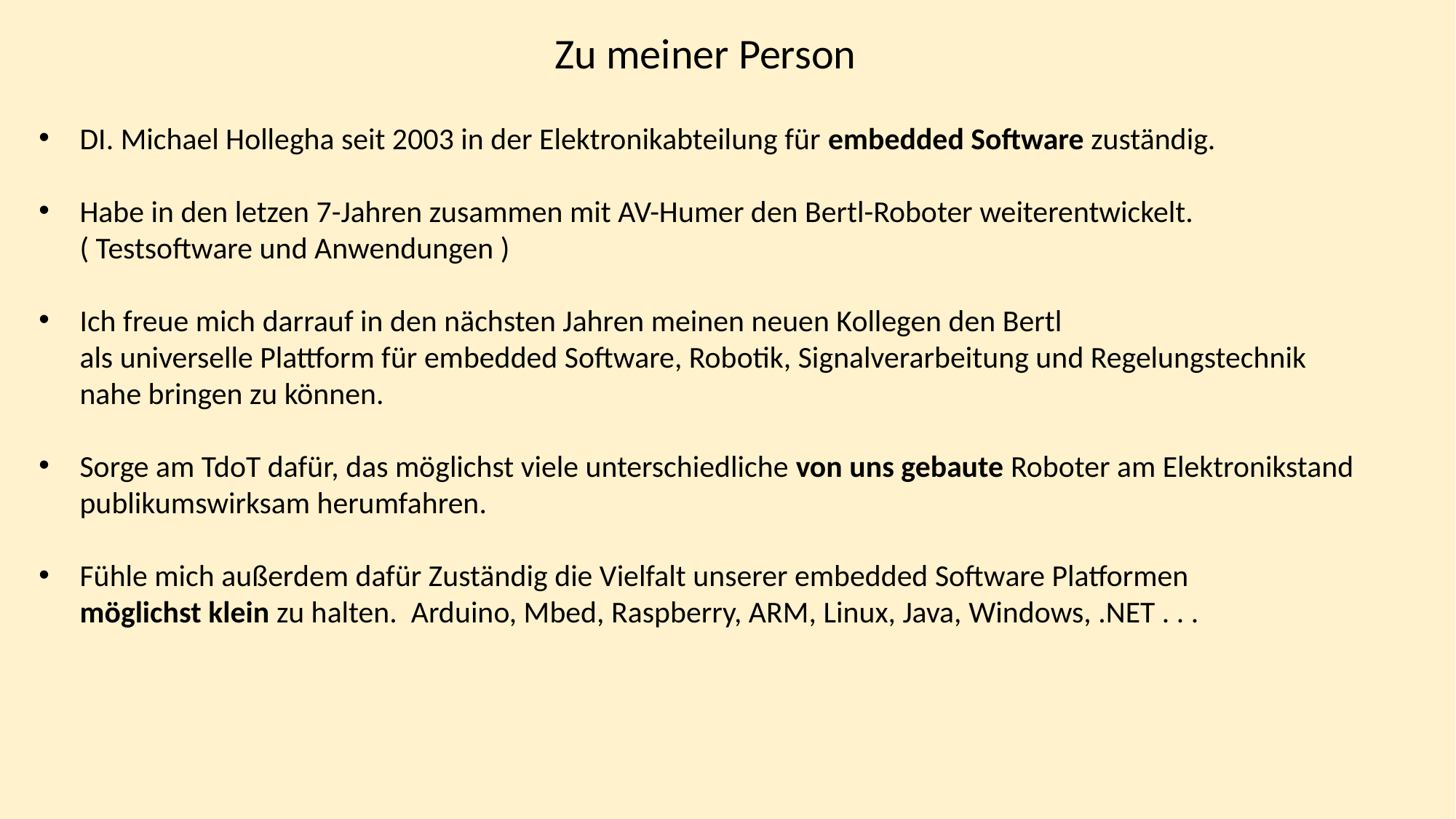

# Zu meiner Person
DI. Michael Hollegha seit 2003 in der Elektronikabteilung für embedded Software zuständig.
Habe in den letzen 7-Jahren zusammen mit AV-Humer den Bertl-Roboter weiterentwickelt.
( Testsoftware und Anwendungen )
Ich freue mich darrauf in den nächsten Jahren meinen neuen Kollegen den Bertl
als universelle Plattform für embedded Software, Robotik, Signalverarbeitung und Regelungstechnik
nahe bringen zu können.
Sorge am TdoT dafür, das möglichst viele unterschiedliche von uns gebaute Roboter am Elektronikstand
publikumswirksam herumfahren.
Fühle mich außerdem dafür Zuständig die Vielfalt unserer embedded Software Platformen
möglichst klein zu halten.  Arduino, Mbed, Raspberry, ARM, Linux, Java, Windows, .NET . . .